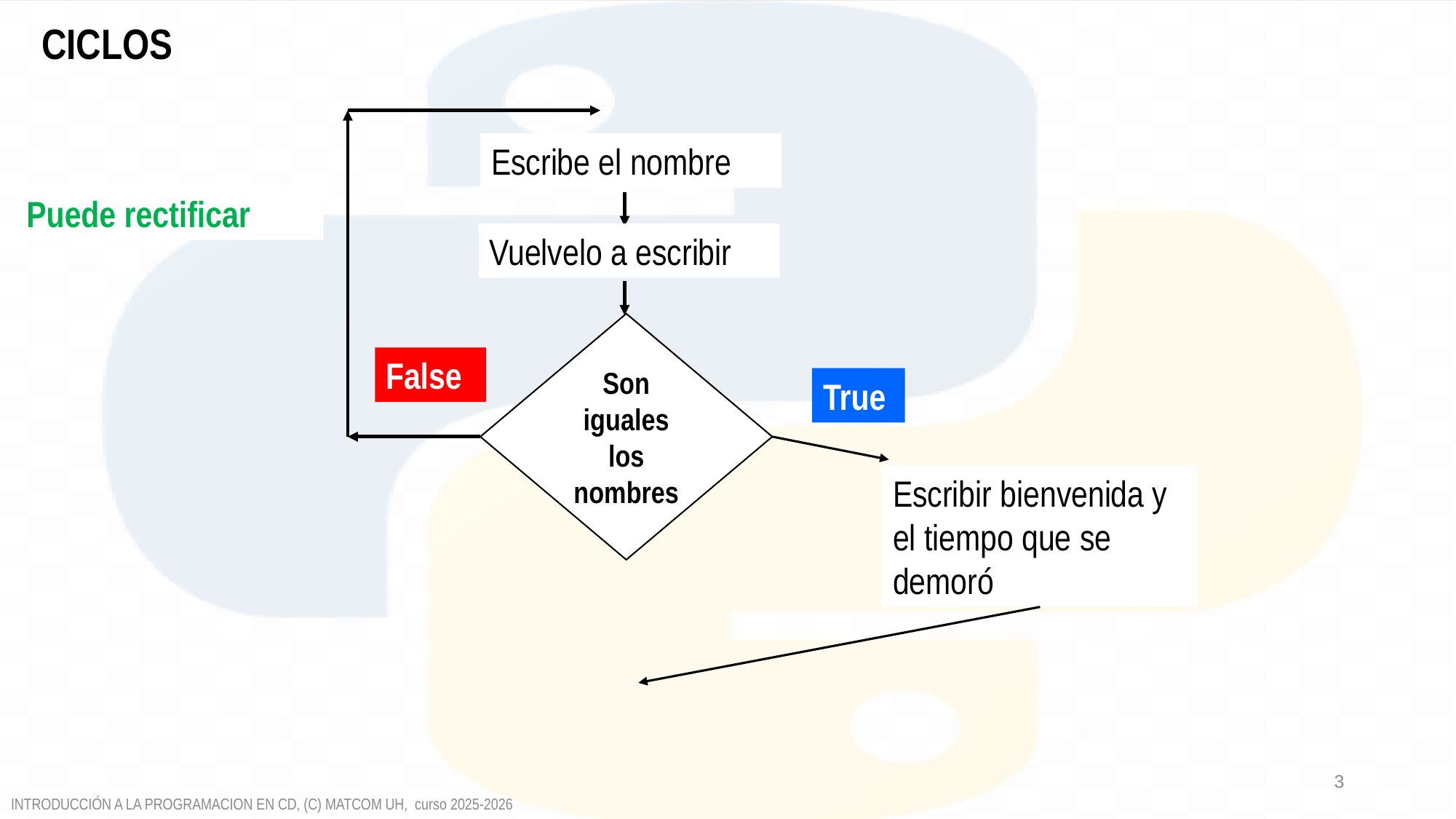

CICLOS
Escribe el nombre
Puede rectificar
Vuelvelo a escribir
Son iguales los nombres
False
True
Escribir bienvenida y el tiempo que se demoró
3
INTRODUCCIÓN A LA PROGRAMACION EN CD, (C) MATCOM UH,  curso 2025-2026